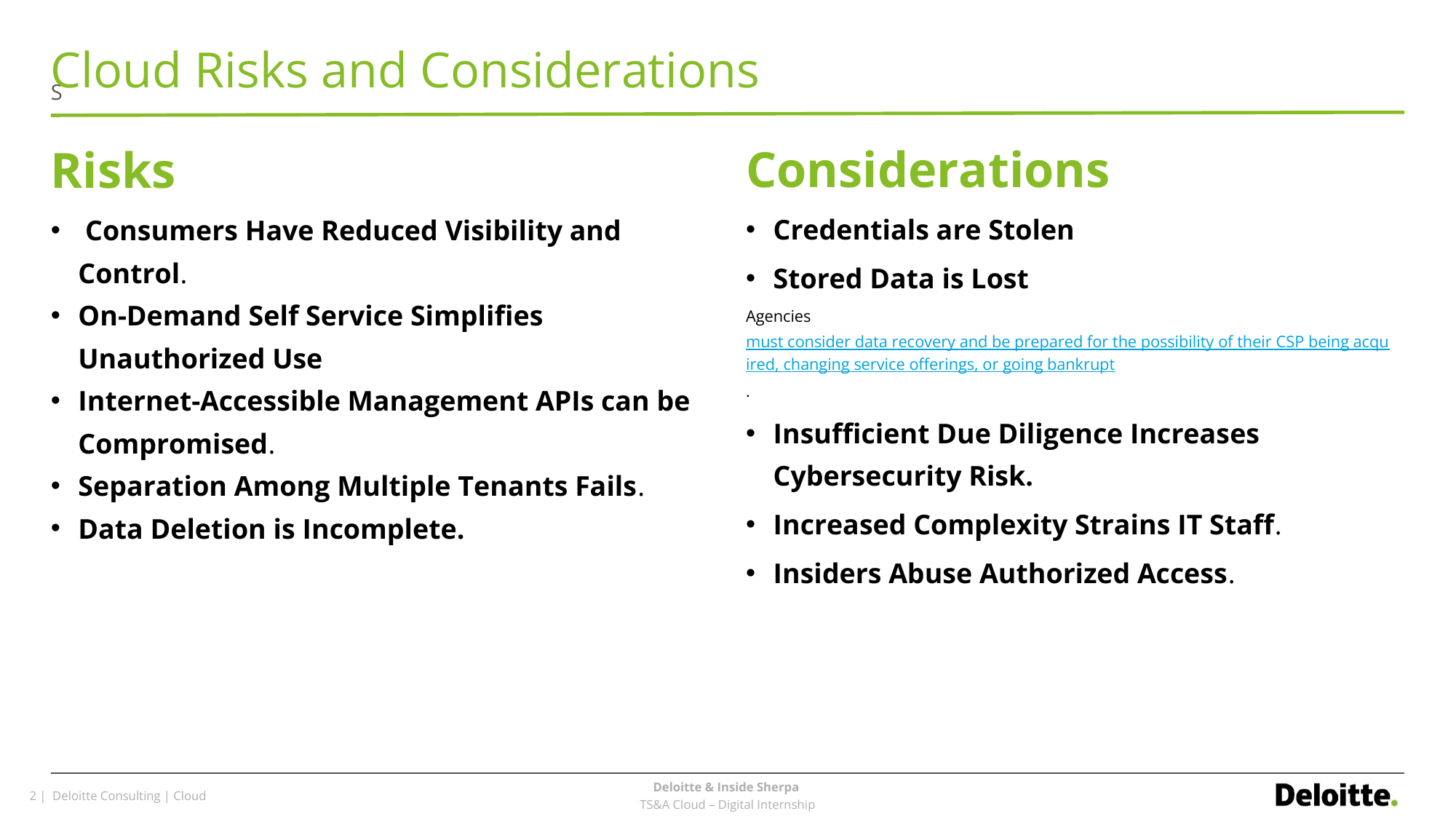

# Cloud Risks and Considerations
S
Considerations
Credentials are Stolen
Stored Data is Lost
Agencies must consider data recovery and be prepared for the possibility of their CSP being acquired, changing service offerings, or going bankrupt.
Insufficient Due Diligence Increases Cybersecurity Risk.
Increased Complexity Strains IT Staff.
Insiders Abuse Authorized Access.

Risks
 Consumers Have Reduced Visibility and Control.
On-Demand Self Service Simplifies Unauthorized Use
Internet-Accessible Management APIs can be Compromised.
Separation Among Multiple Tenants Fails.
Data Deletion is Incomplete.